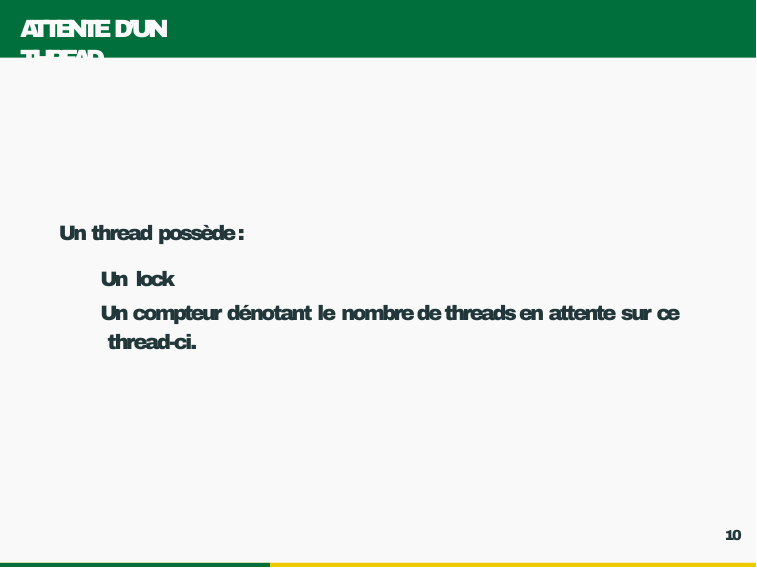

ATTENTE D’UN THREAD
Un thread possède :
Un lock
Un compteur dénotant le nombre de threads en attente sur ce  thread-ci.
10